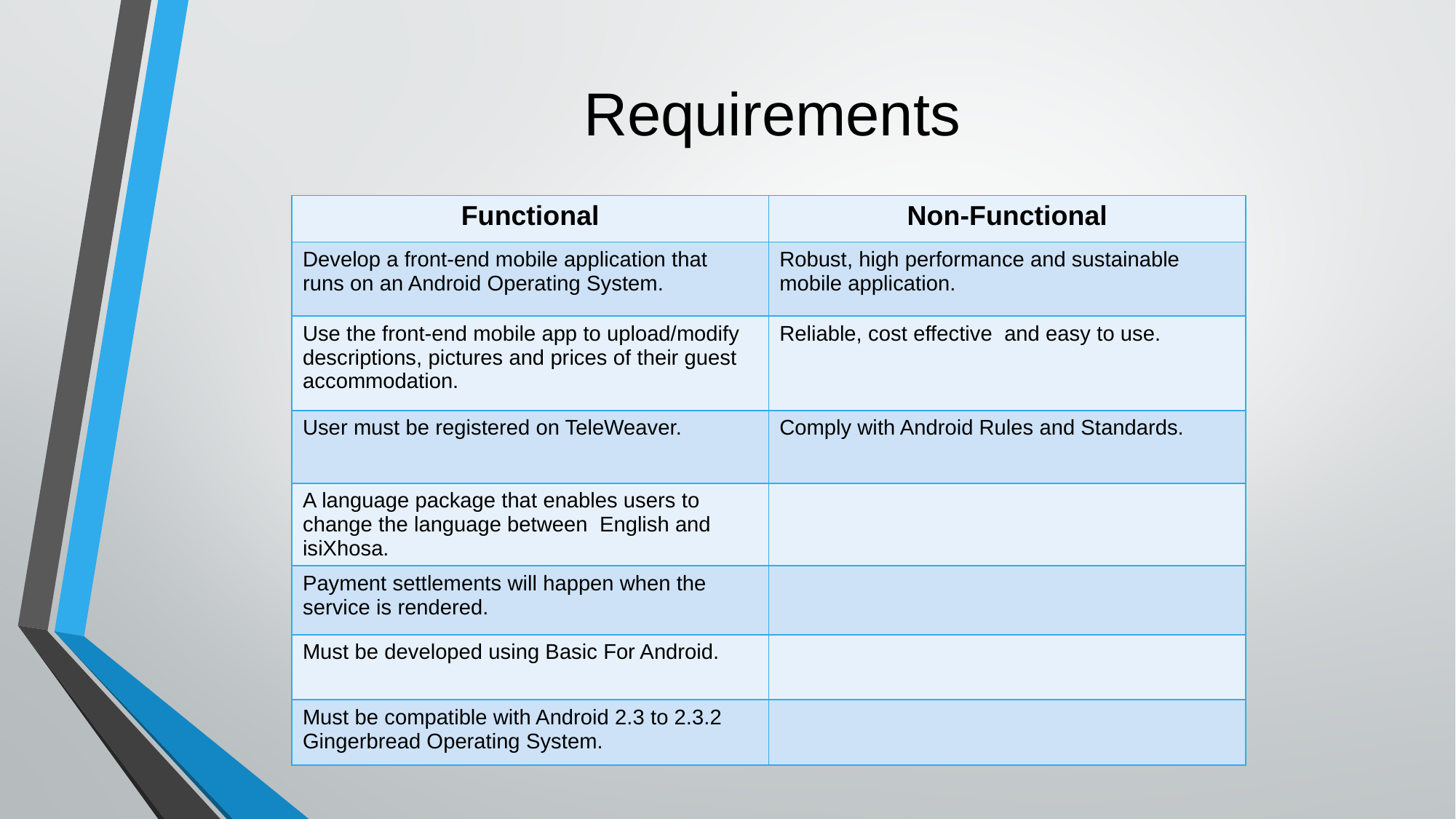

# Requirements
| Functional | Non-Functional |
| --- | --- |
| Develop a front-end mobile application that runs on an Android Operating System. | Robust, high performance and sustainable mobile application. |
| Use the front-end mobile app to upload/modify descriptions, pictures and prices of their guest accommodation. | Reliable, cost effective and easy to use. |
| User must be registered on TeleWeaver. | Comply with Android Rules and Standards. |
| A language package that enables users to change the language between English and isiXhosa. |  |
| Payment settlements will happen when the service is rendered. |  |
| Must be developed using Basic For Android. |  |
| Must be compatible with Android 2.3 to 2.3.2 Gingerbread Operating System. |  |